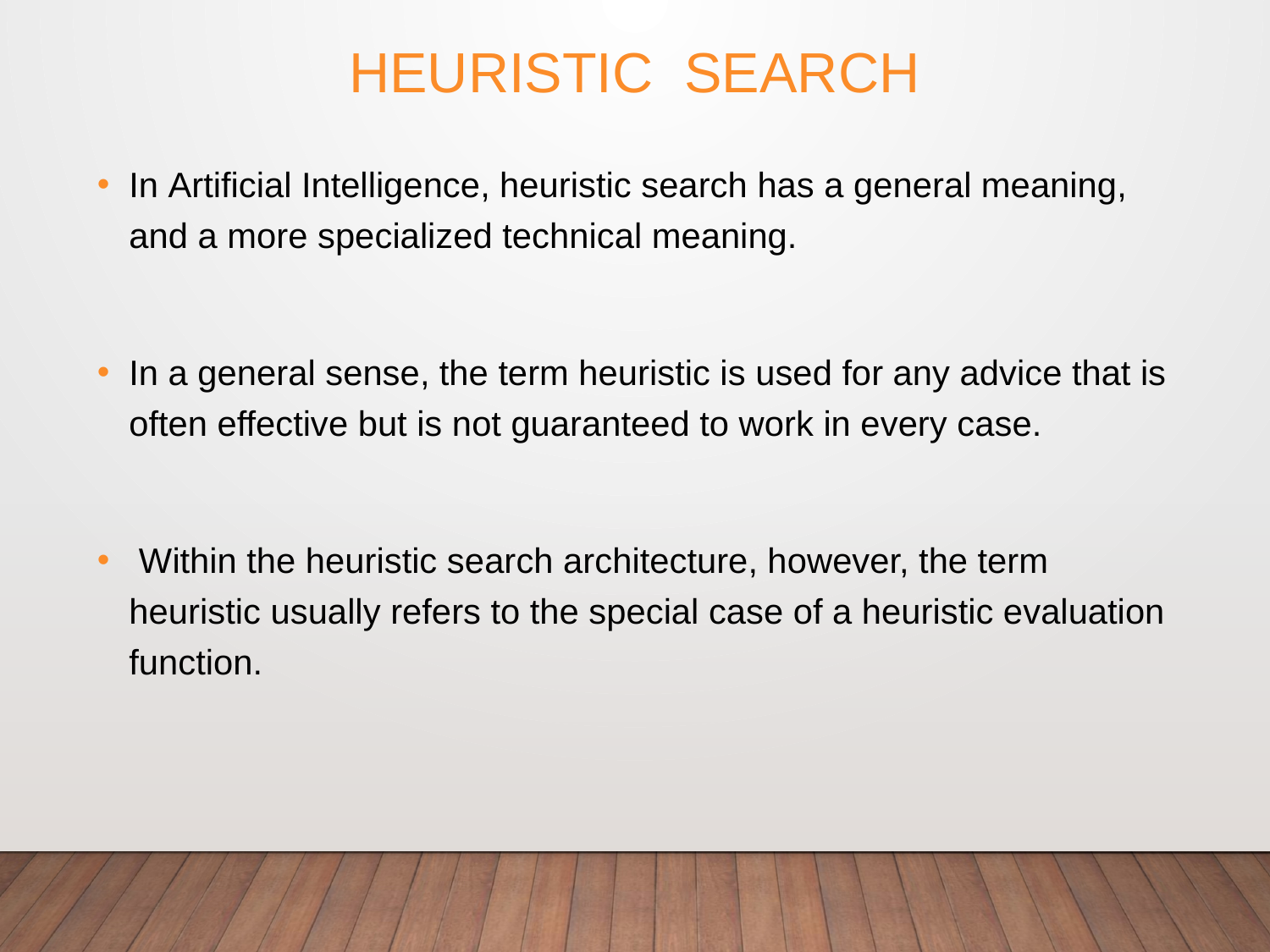

# Heuristic  search
In Artificial Intelligence, heuristic search has a general meaning, and a more specialized technical meaning.

In a general sense, the term heuristic is used for any advice that is often effective but is not guaranteed to work in every case.

 Within the heuristic search architecture, however, the term heuristic usually refers to the special case of a heuristic evaluation function.